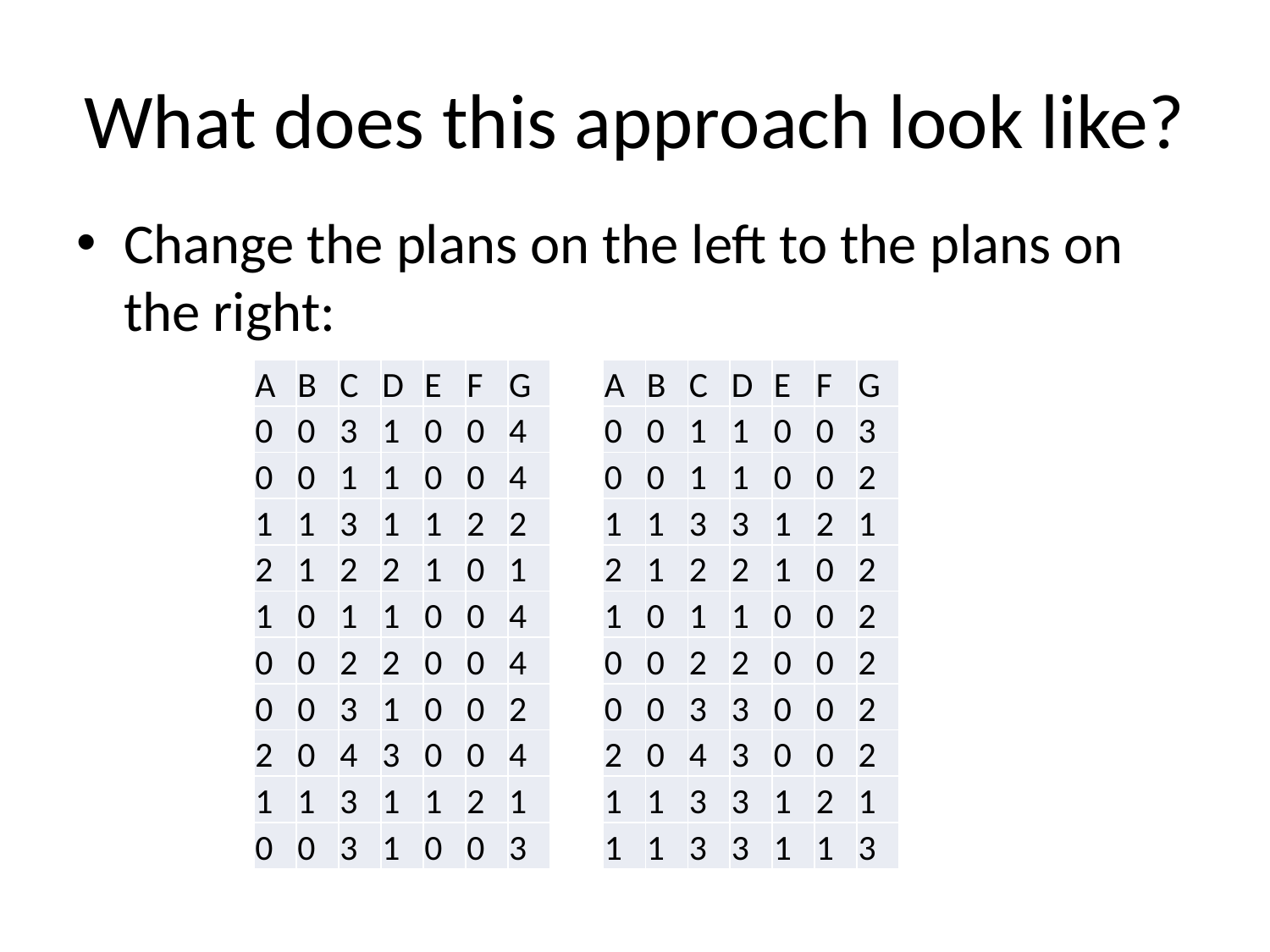

# What does this approach look like?
Change the plans on the left to the plans on the right:
| A | B | C | D | E | F | G |
| --- | --- | --- | --- | --- | --- | --- |
| 0 | 0 | 3 | 1 | 0 | 0 | 4 |
| 0 | 0 | 1 | 1 | 0 | 0 | 4 |
| 1 | 1 | 3 | 1 | 1 | 2 | 2 |
| 2 | 1 | 2 | 2 | 1 | 0 | 1 |
| 1 | 0 | 1 | 1 | 0 | 0 | 4 |
| 0 | 0 | 2 | 2 | 0 | 0 | 4 |
| 0 | 0 | 3 | 1 | 0 | 0 | 2 |
| 2 | 0 | 4 | 3 | 0 | 0 | 4 |
| 1 | 1 | 3 | 1 | 1 | 2 | 1 |
| 0 | 0 | 3 | 1 | 0 | 0 | 3 |
| A | B | C | D | E | F | G |
| --- | --- | --- | --- | --- | --- | --- |
| 0 | 0 | 1 | 1 | 0 | 0 | 3 |
| 0 | 0 | 1 | 1 | 0 | 0 | 2 |
| 1 | 1 | 3 | 3 | 1 | 2 | 1 |
| 2 | 1 | 2 | 2 | 1 | 0 | 2 |
| 1 | 0 | 1 | 1 | 0 | 0 | 2 |
| 0 | 0 | 2 | 2 | 0 | 0 | 2 |
| 0 | 0 | 3 | 3 | 0 | 0 | 2 |
| 2 | 0 | 4 | 3 | 0 | 0 | 2 |
| 1 | 1 | 3 | 3 | 1 | 2 | 1 |
| 1 | 1 | 3 | 3 | 1 | 1 | 3 |